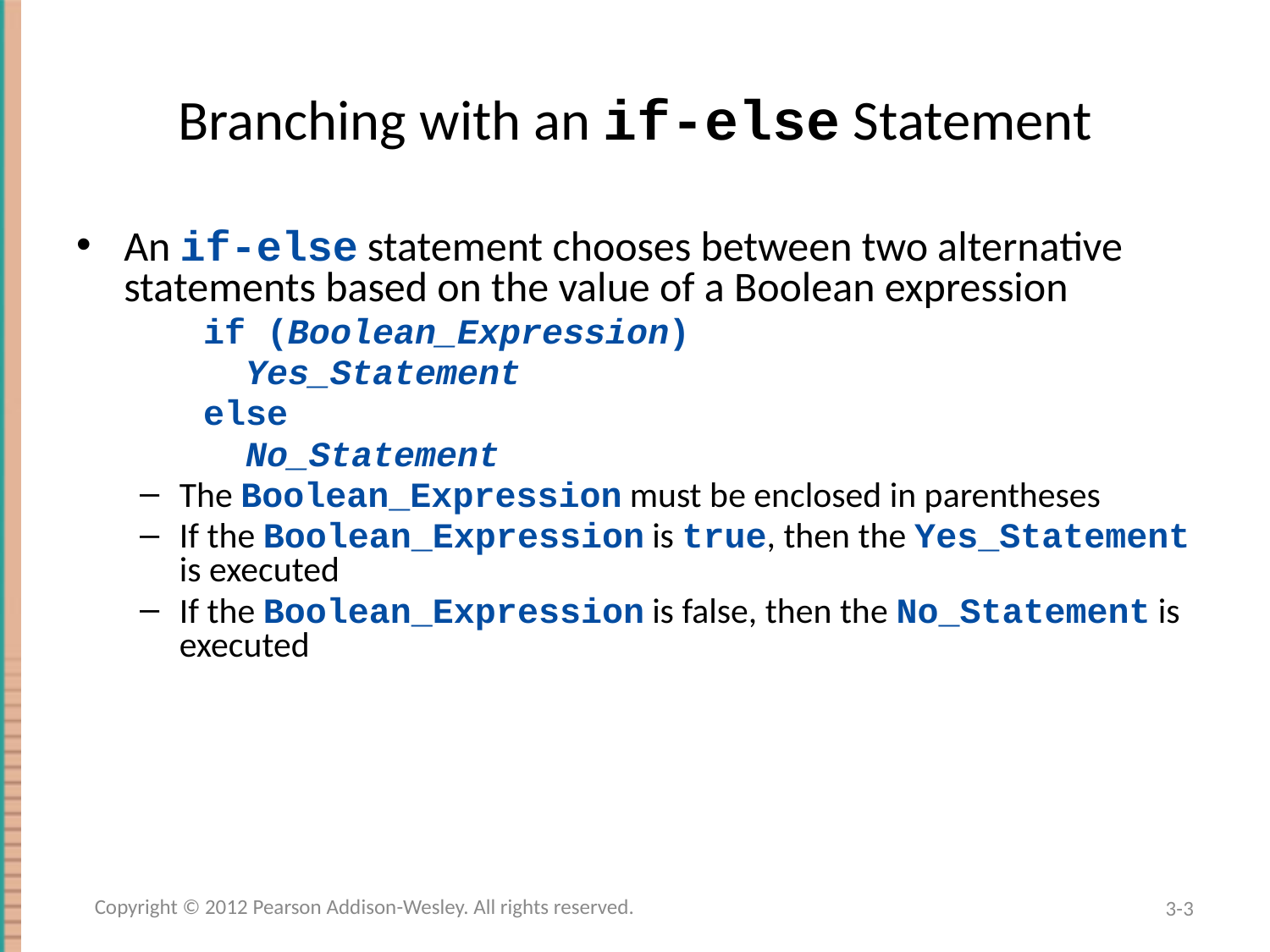

# Branching with an if-else Statement
An if-else statement chooses between two alternative statements based on the value of a Boolean expression
if (Boolean_Expression)
  Yes_Statement
else
  No_Statement
The Boolean_Expression must be enclosed in parentheses
If the Boolean_Expression is true, then the Yes_Statement is executed
If the Boolean_Expression is false, then the No_Statement is executed
Copyright © 2012 Pearson Addison-Wesley. All rights reserved.
3-3